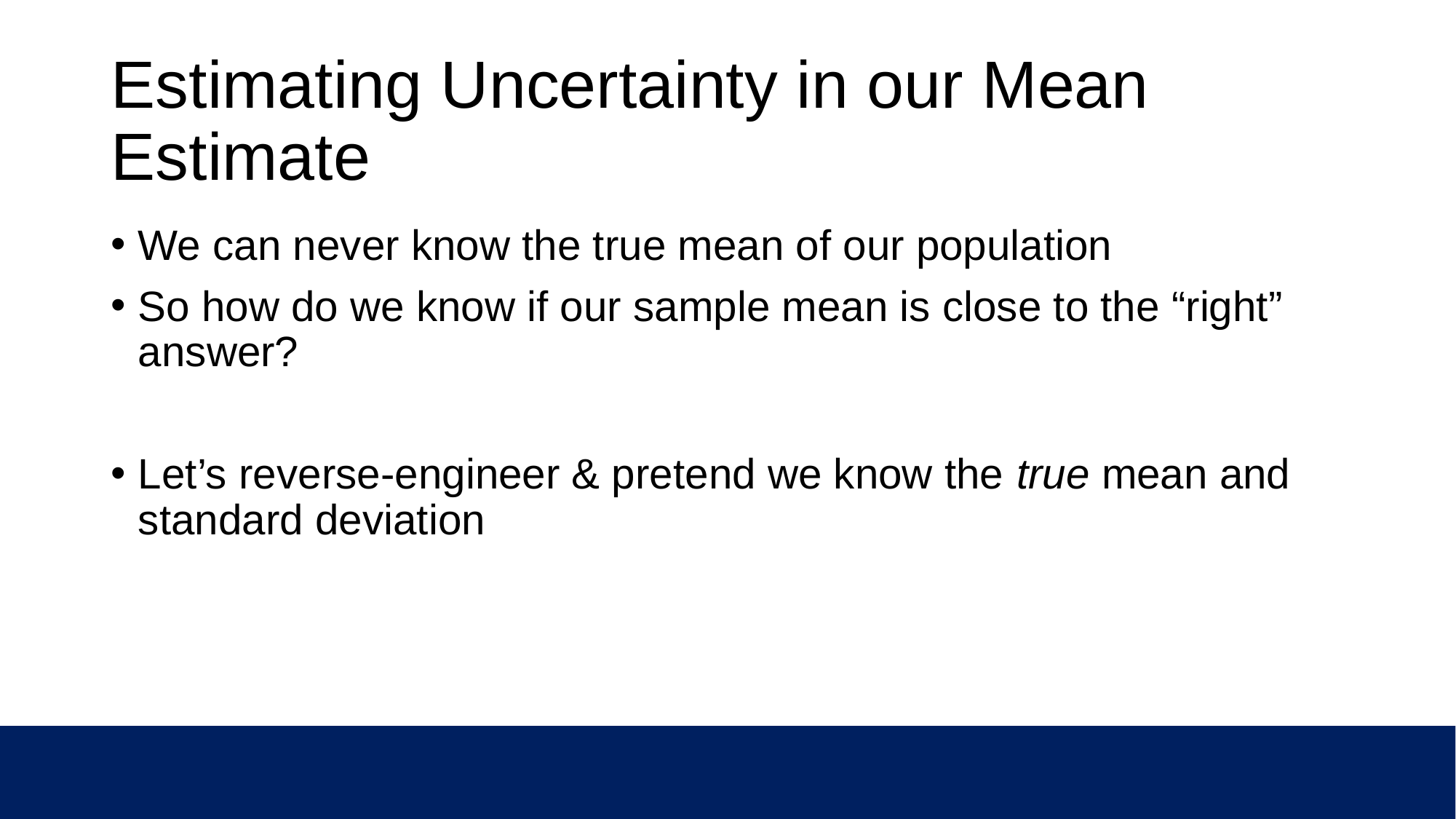

# Estimating Uncertainty in our Mean Estimate
We can never know the true mean of our population
So how do we know if our sample mean is close to the “right” answer?

Let’s reverse-engineer & pretend we know the true mean and standard deviation